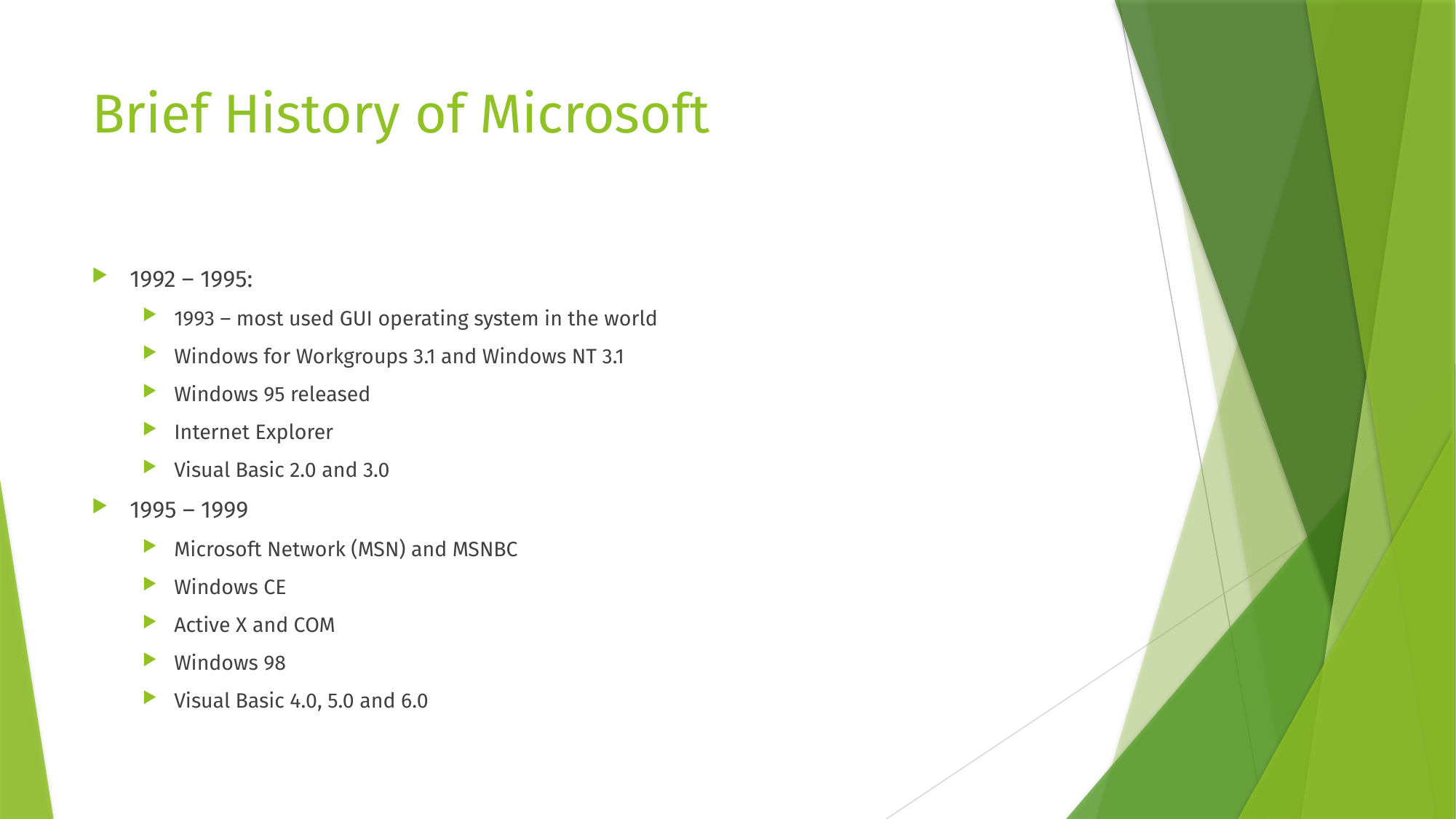

# Brief History of Microsoft
1992 – 1995:
1993 – most used GUI operating system in the world
Windows for Workgroups 3.1 and Windows NT 3.1
Windows 95 released
Internet Explorer
Visual Basic 2.0 and 3.0
1995 – 1999
Microsoft Network (MSN) and MSNBC
Windows CE
Active X and COM
Windows 98
Visual Basic 4.0, 5.0 and 6.0